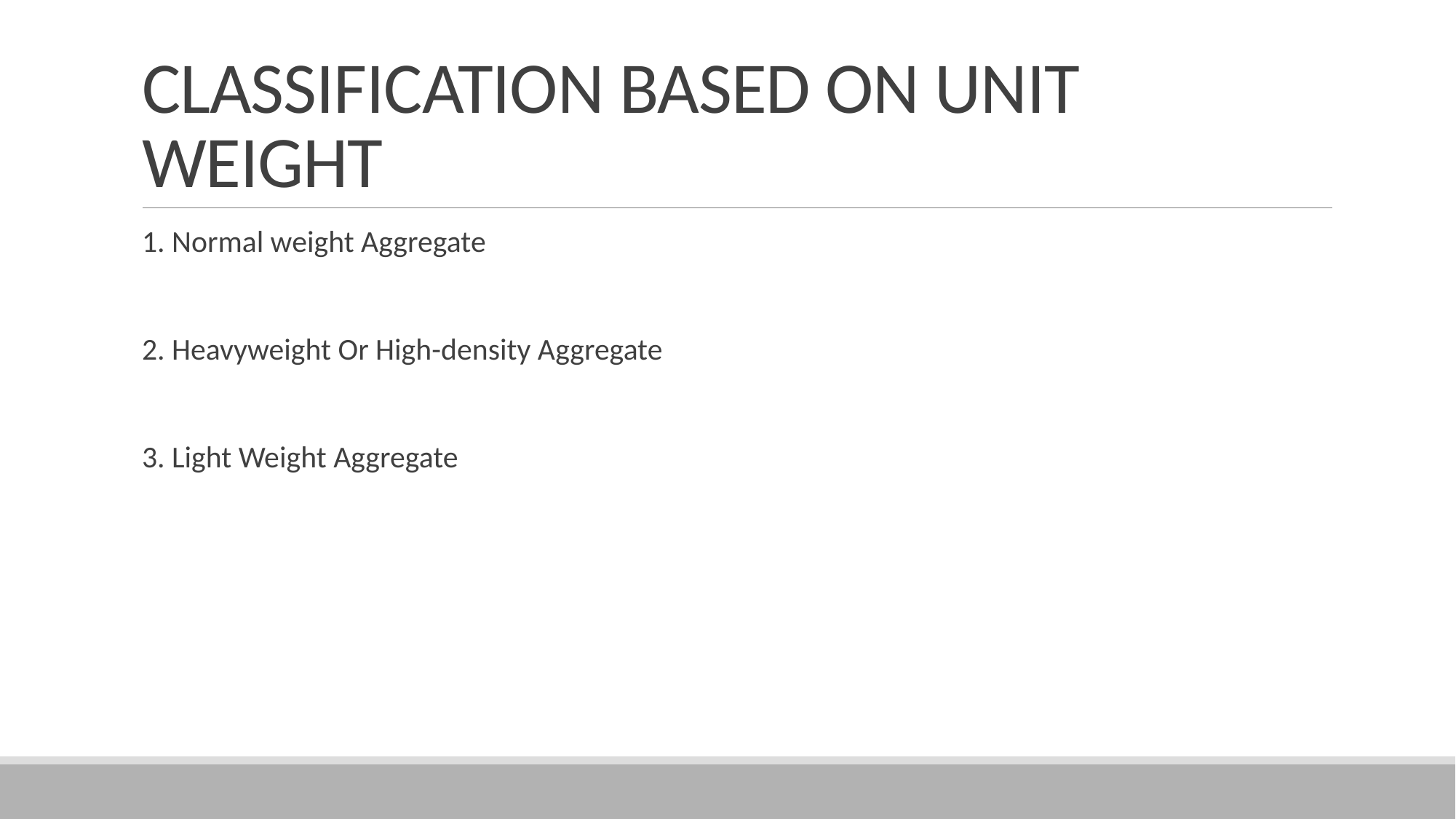

# CLASSIFICATION BASED ON UNIT WEIGHT
1. Normal weight Aggregate

2. Heavyweight Or High-density Aggregate

3. Light Weight Aggregate